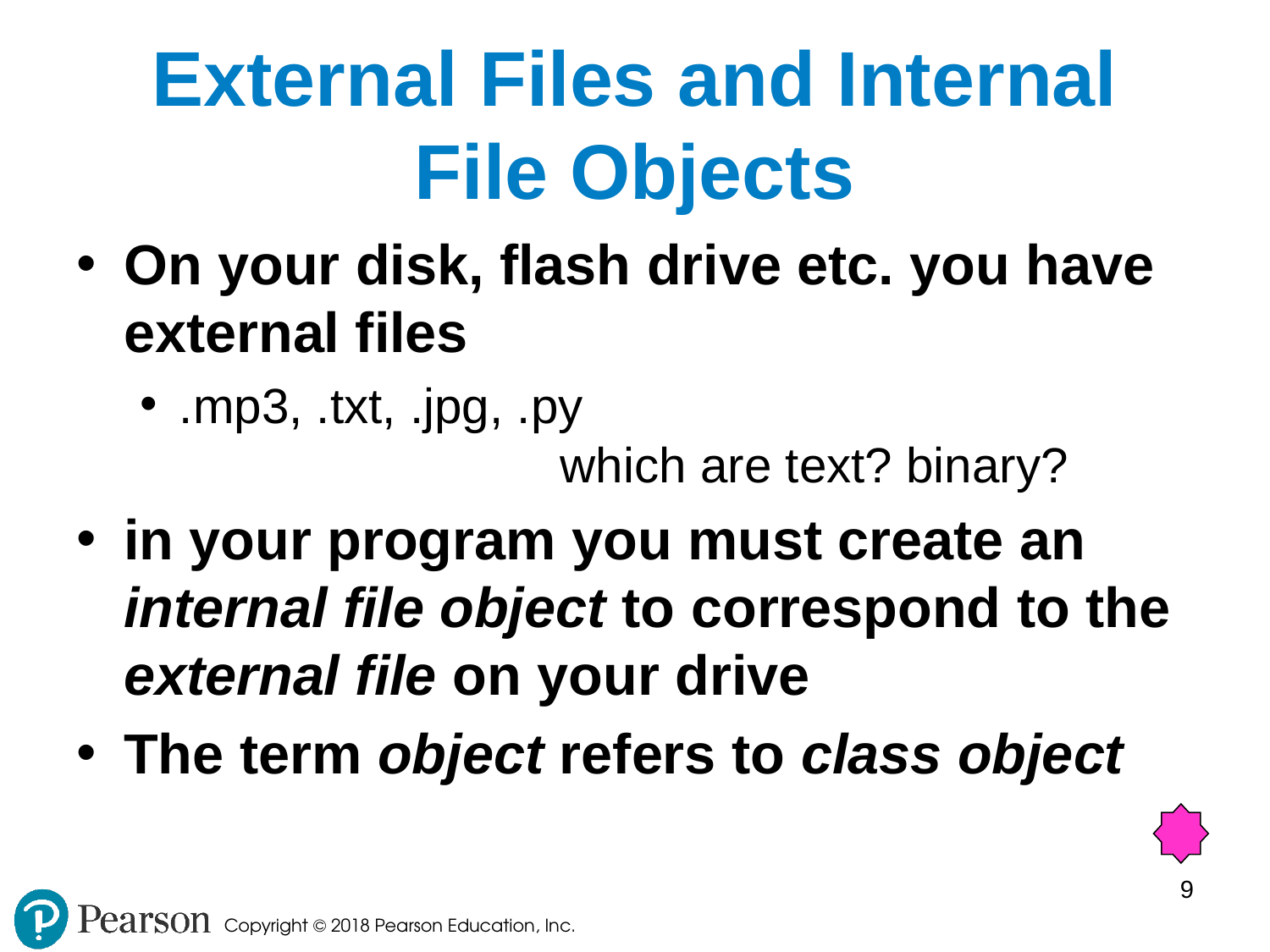

# External Files and Internal File Objects
On your disk, flash drive etc. you have external files
.mp3, .txt, .jpg, .py
			which are text? binary?
in your program you must create an internal file object to correspond to the external file on your drive
The term object refers to class object

9